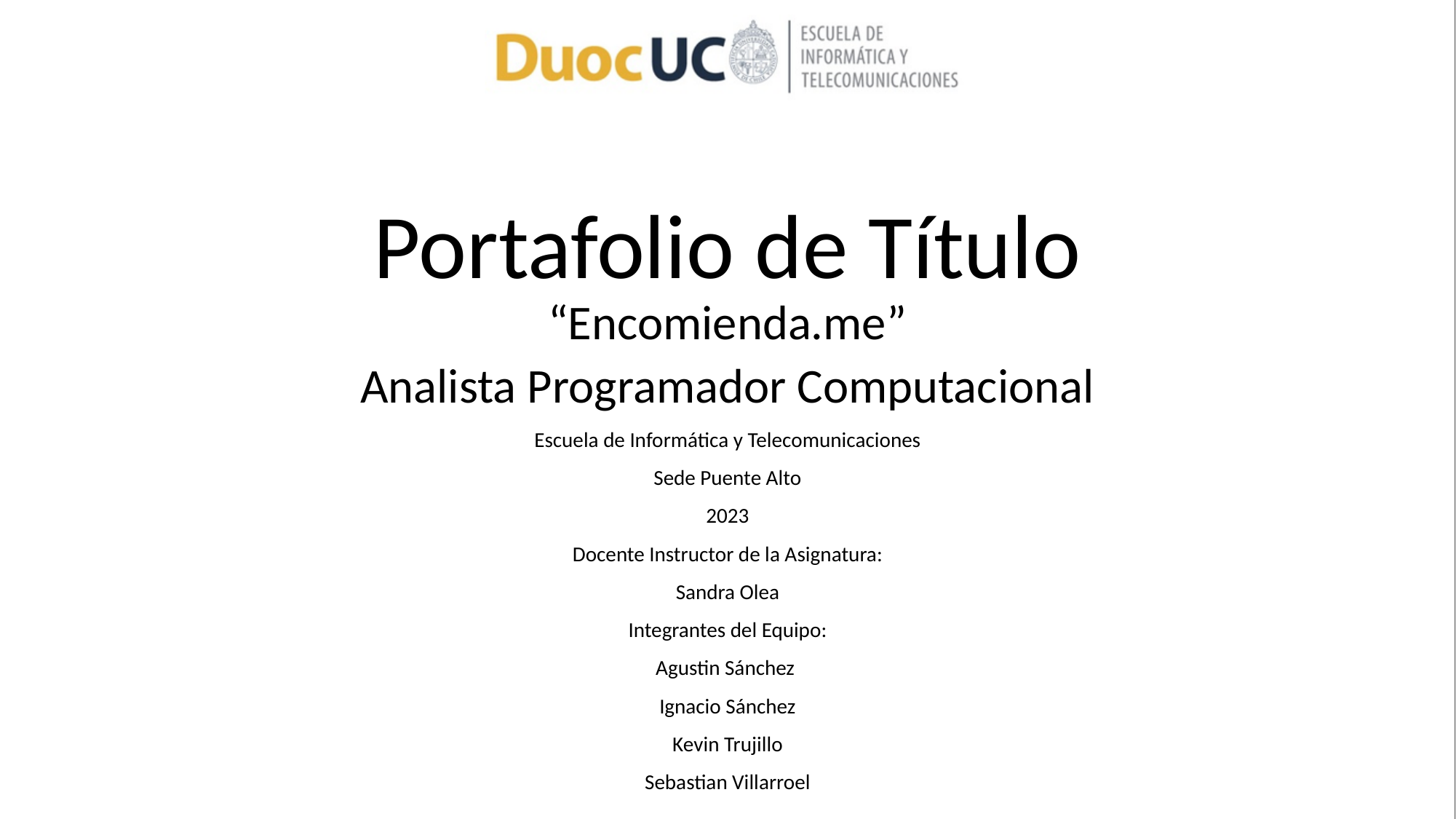

# Portafolio de Título “Encomienda.me”
Analista Programador Computacional
Escuela de Informática y Telecomunicaciones
Sede Puente Alto
2023
Docente Instructor de la Asignatura:
Sandra Olea
Integrantes del Equipo:
Agustin Sánchez
Ignacio Sánchez
Kevin Trujillo
Sebastian Villarroel